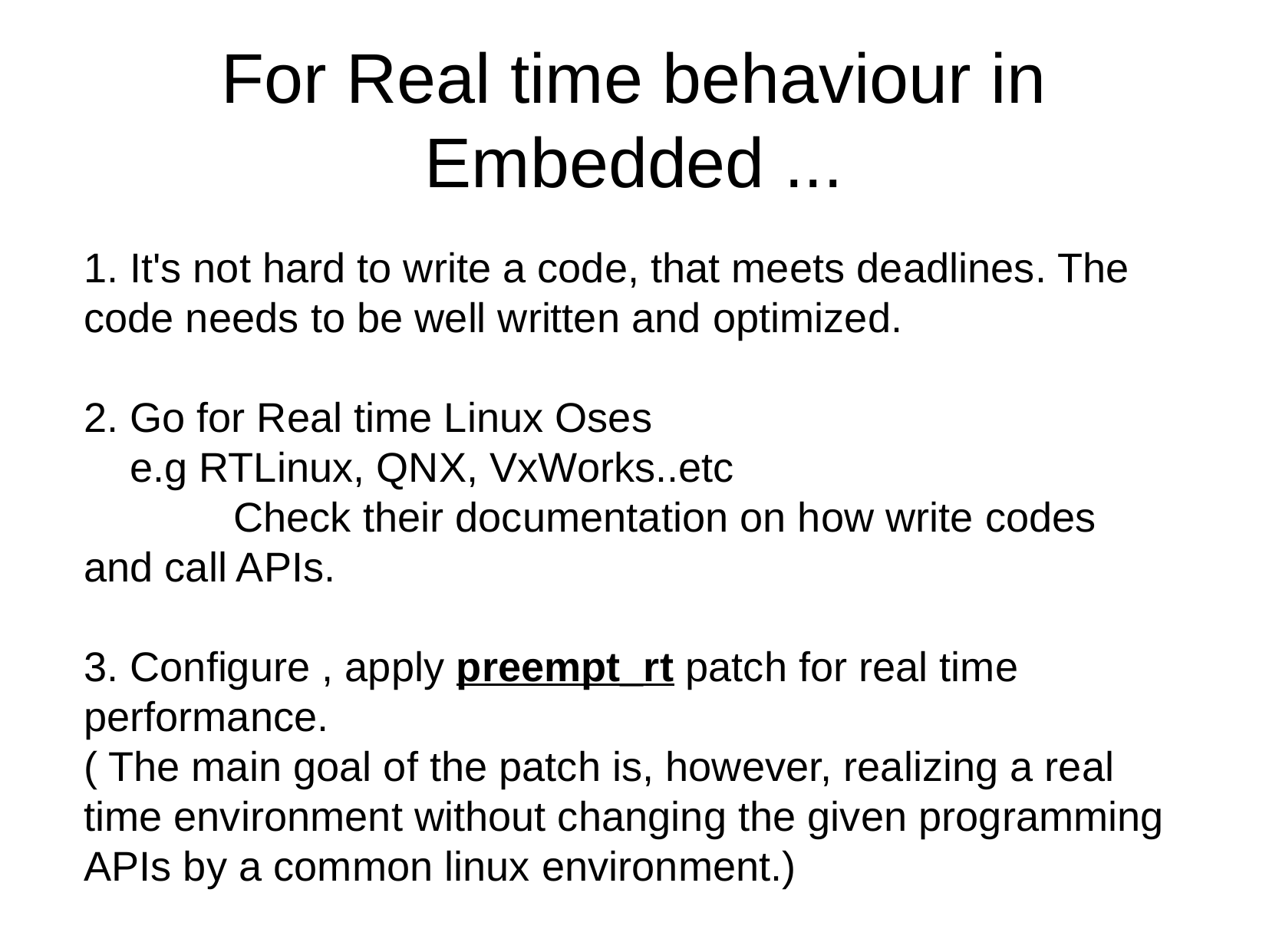

For Real time behaviour in Embedded ...
1. It's not hard to write a code, that meets deadlines. The code needs to be well written and optimized.

2. Go for Real time Linux Oses
    e.g RTLinux, QNX, VxWorks..etc
	   Check their documentation on how write codes and call APIs.

3. Configure , apply preempt_rt patch for real time performance.
( The main goal of the patch is, however, realizing a real time environment without changing the given programming APIs by a common linux environment.)